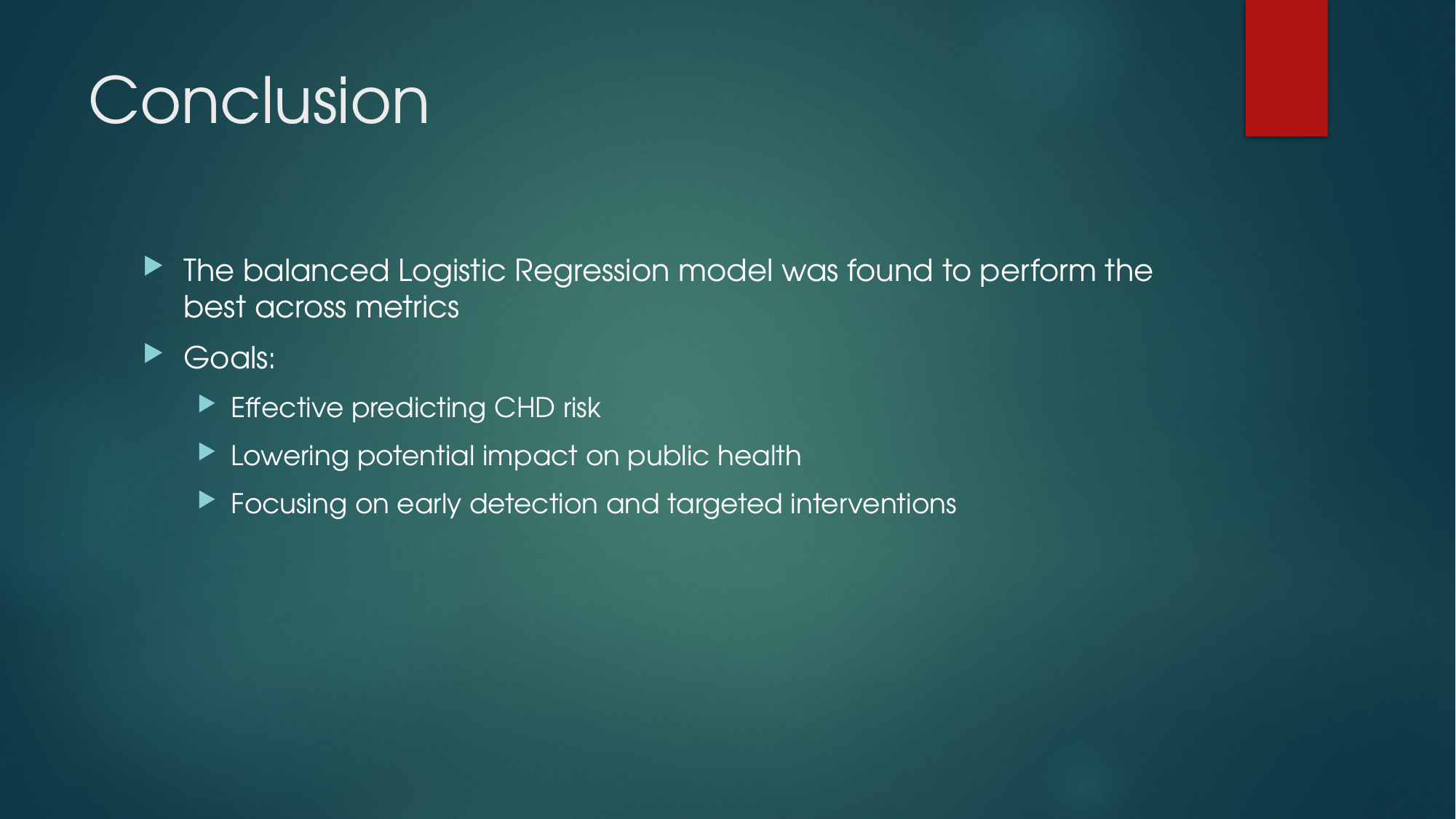

# Conclusion
The balanced Logistic Regression model was found to perform the best across metrics
Goals:
Effective predicting CHD risk
Lowering potential impact on public health
Focusing on early detection and targeted interventions